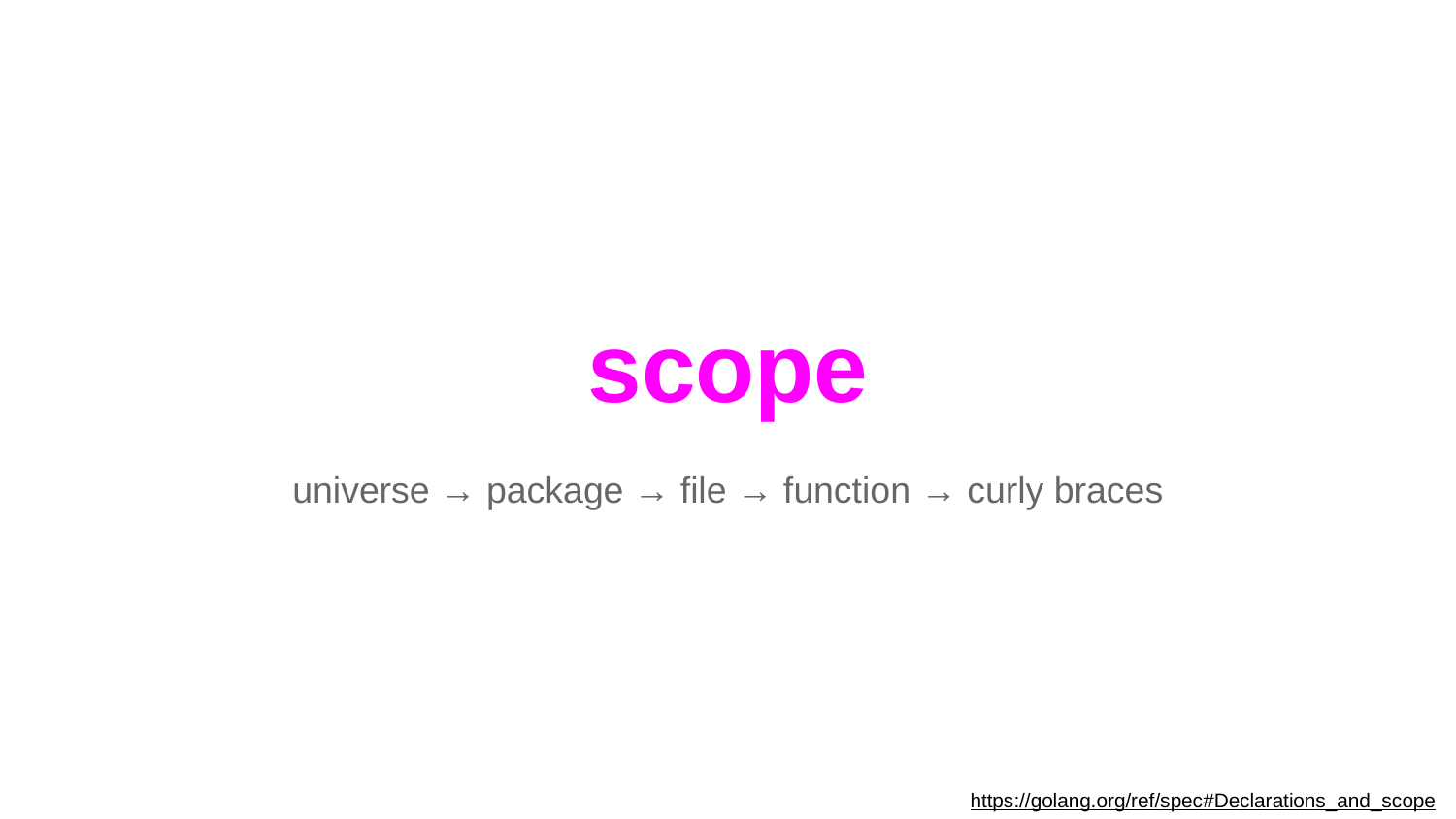

# scope
universe → package → file → function → curly braces
https://golang.org/ref/spec#Declarations_and_scope